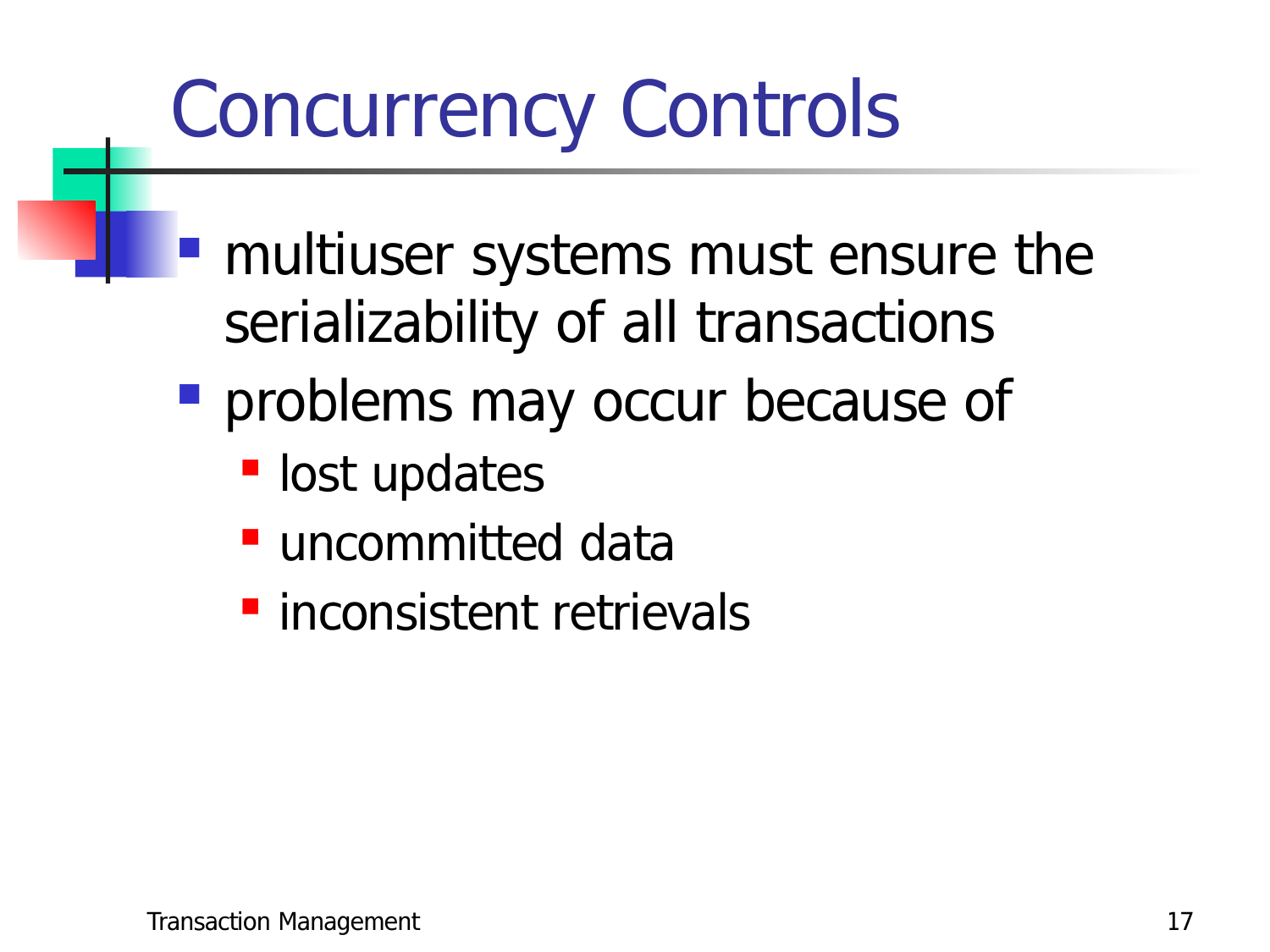

# Concurrency Controls
multiuser systems must ensure the serializability of all transactions
problems may occur because of
lost updates
uncommitted data
inconsistent retrievals
Transaction Management
17